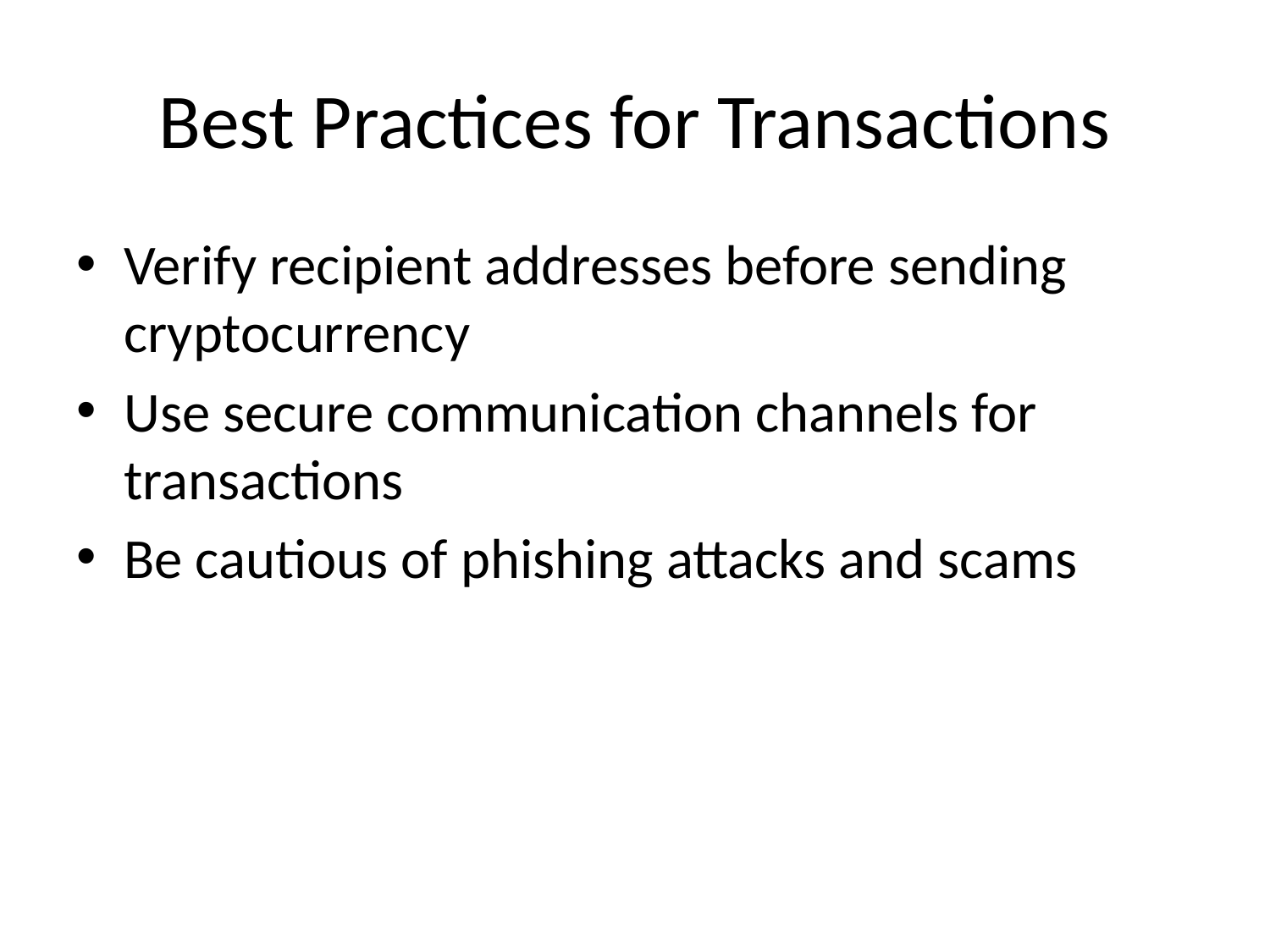

# Best Practices for Transactions
Verify recipient addresses before sending cryptocurrency
Use secure communication channels for transactions
Be cautious of phishing attacks and scams